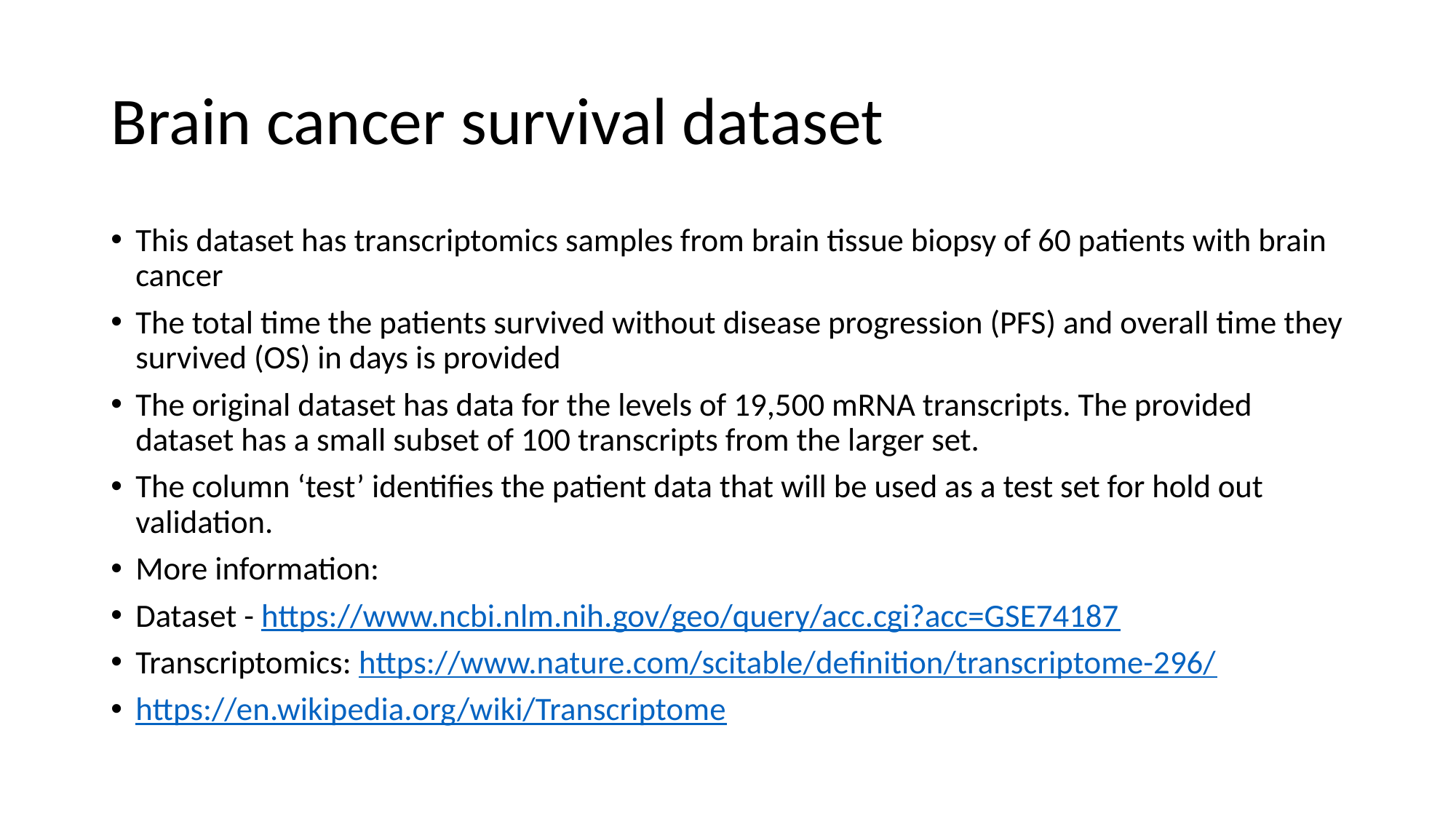

# Brain cancer survival dataset
This dataset has transcriptomics samples from brain tissue biopsy of 60 patients with brain cancer
The total time the patients survived without disease progression (PFS) and overall time they survived (OS) in days is provided
The original dataset has data for the levels of 19,500 mRNA transcripts. The provided dataset has a small subset of 100 transcripts from the larger set.
The column ‘test’ identifies the patient data that will be used as a test set for hold out validation.
More information:
Dataset - https://www.ncbi.nlm.nih.gov/geo/query/acc.cgi?acc=GSE74187
Transcriptomics: https://www.nature.com/scitable/definition/transcriptome-296/
https://en.wikipedia.org/wiki/Transcriptome